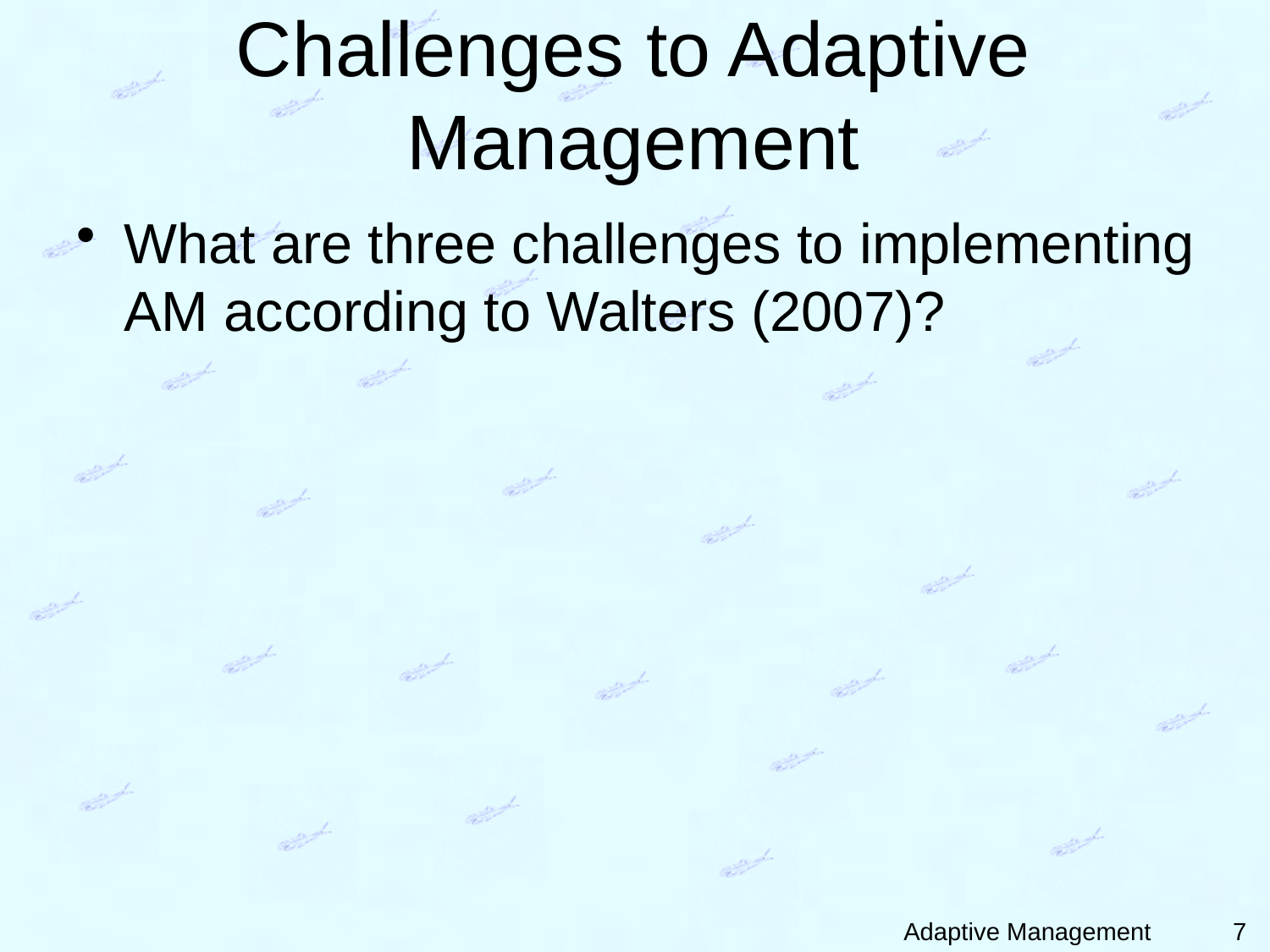

# Challenges to Adaptive Management
What are three challenges to implementing AM according to Walters (2007)?

7
Adaptive Management